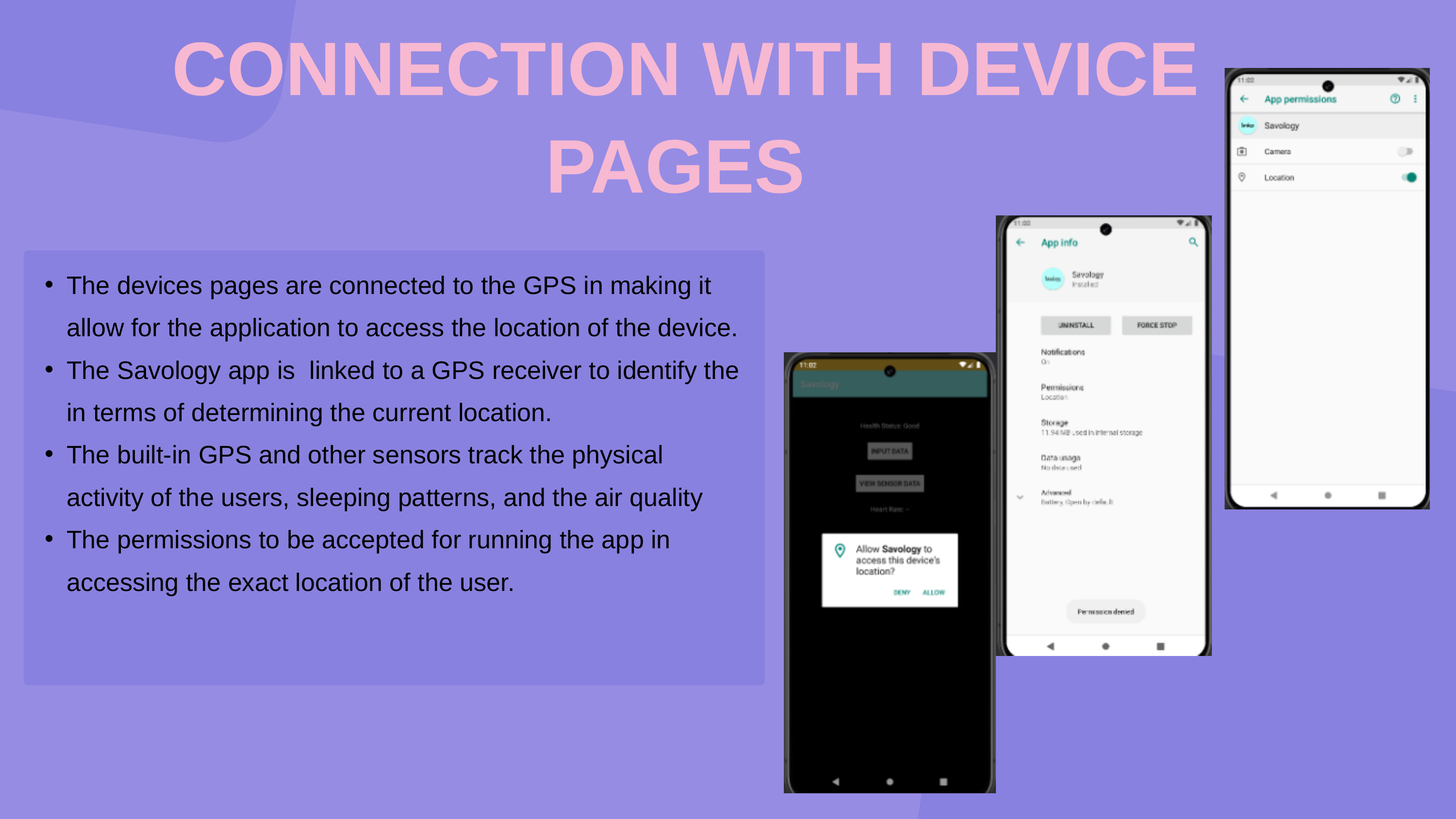

CONNECTION WITH DEVICE PAGES

The devices pages are connected to the GPS in making it allow for the application to access the location of the device.
The Savology app is  linked to a GPS receiver to identify the in terms of determining the current location.
The built-in GPS and other sensors track the physical activity of the users, sleeping patterns, and the air quality
The permissions to be accepted for running the app in accessing the exact location of the user.